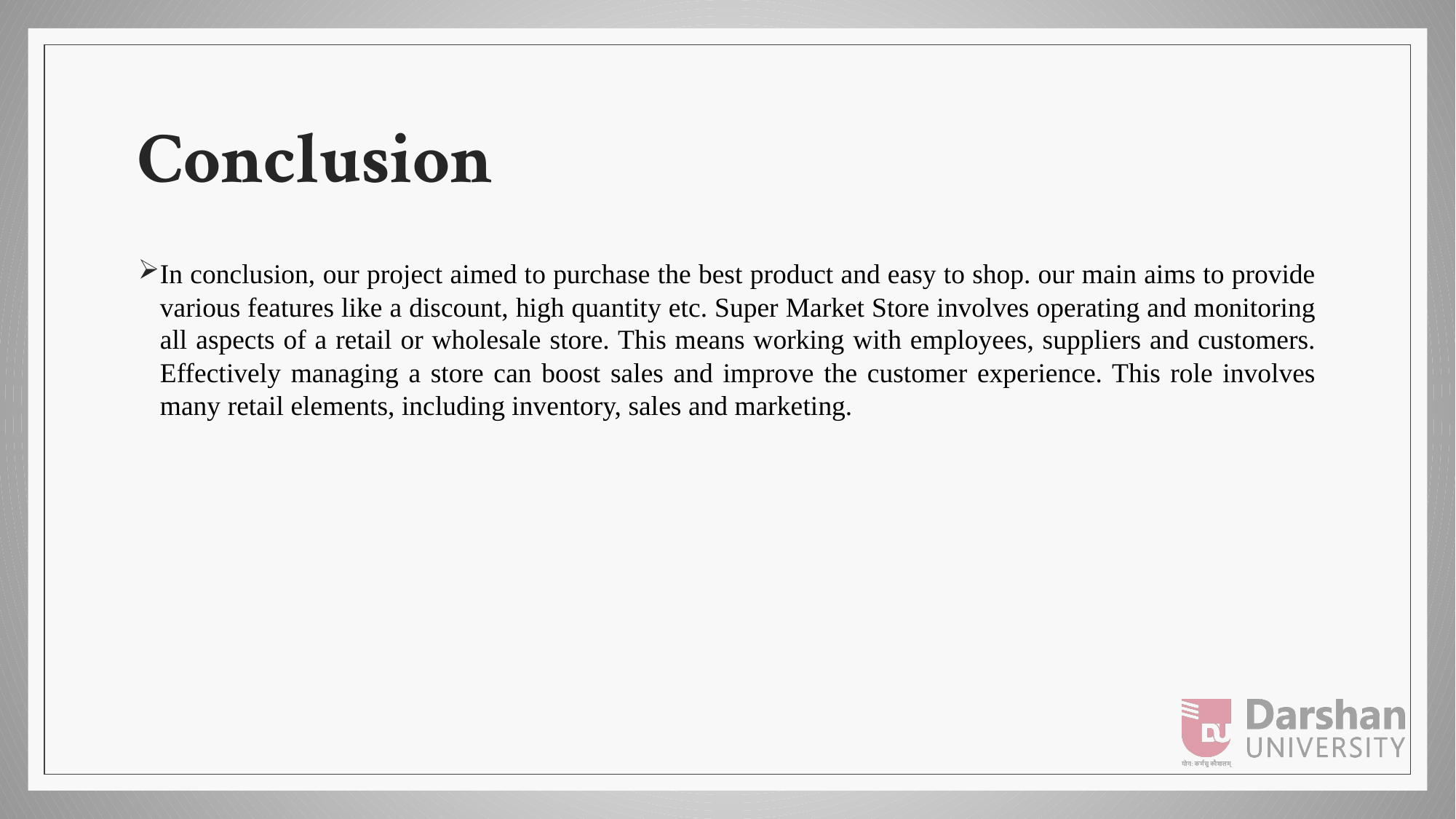

# Conclusion
In conclusion, our project aimed to purchase the best product and easy to shop. our main aims to provide various features like a discount, high quantity etc. Super Market Store involves operating and monitoring all aspects of a retail or wholesale store. This means working with employees, suppliers and customers. Effectively managing a store can boost sales and improve the customer experience. This role involves many retail elements, including inventory, sales and marketing.